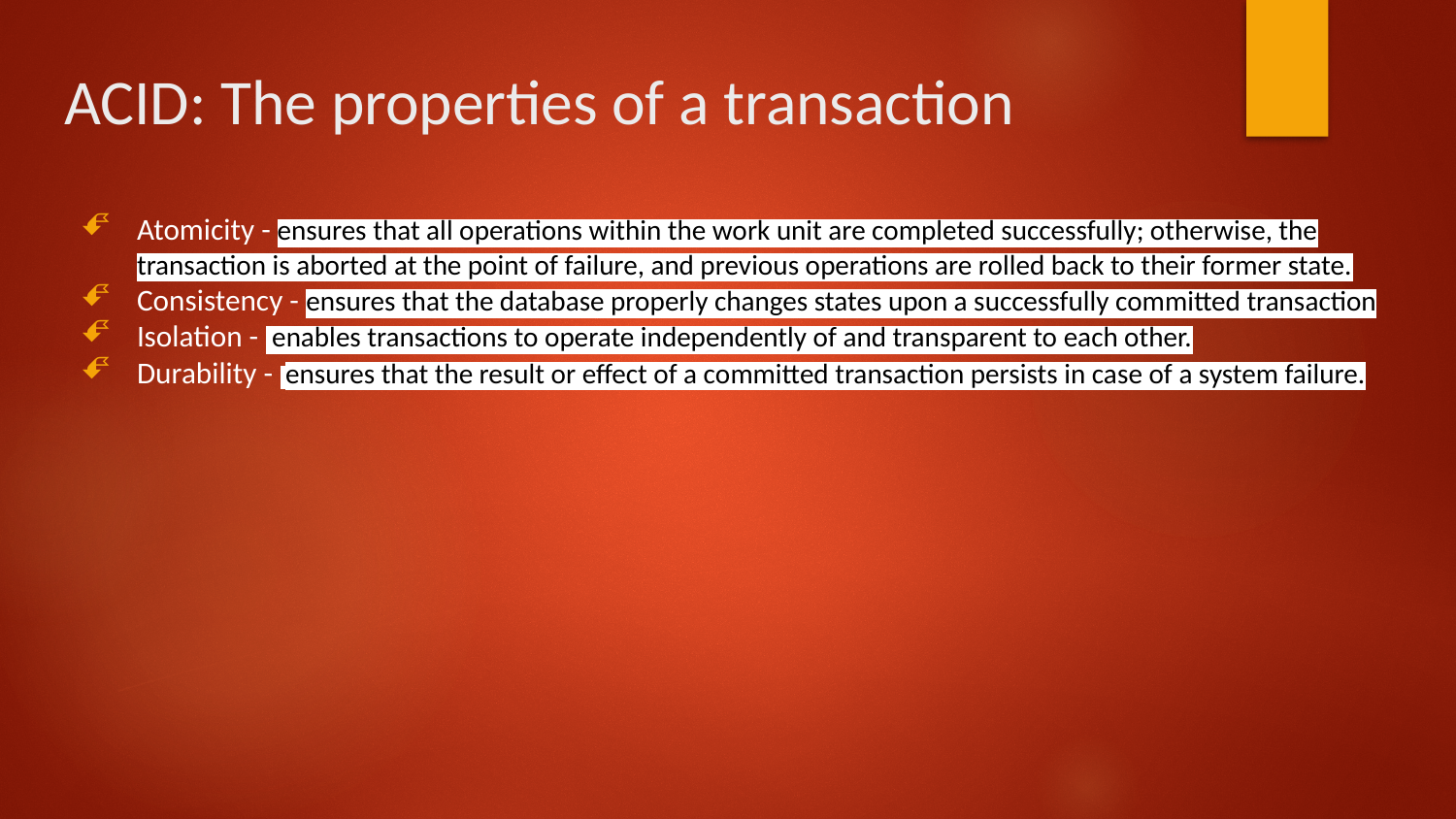

# ACID: The properties of a transaction

Atomicity - ensures that all operations within the work unit are completed successfully; otherwise, the transaction is aborted at the point of failure, and previous operations are rolled back to their former state.
Consistency - ensures that the database properly changes states upon a successfully committed transaction
Isolation -  enables transactions to operate independently of and transparent to each other.
Durability -  ensures that the result or effect of a committed transaction persists in case of a system failure.